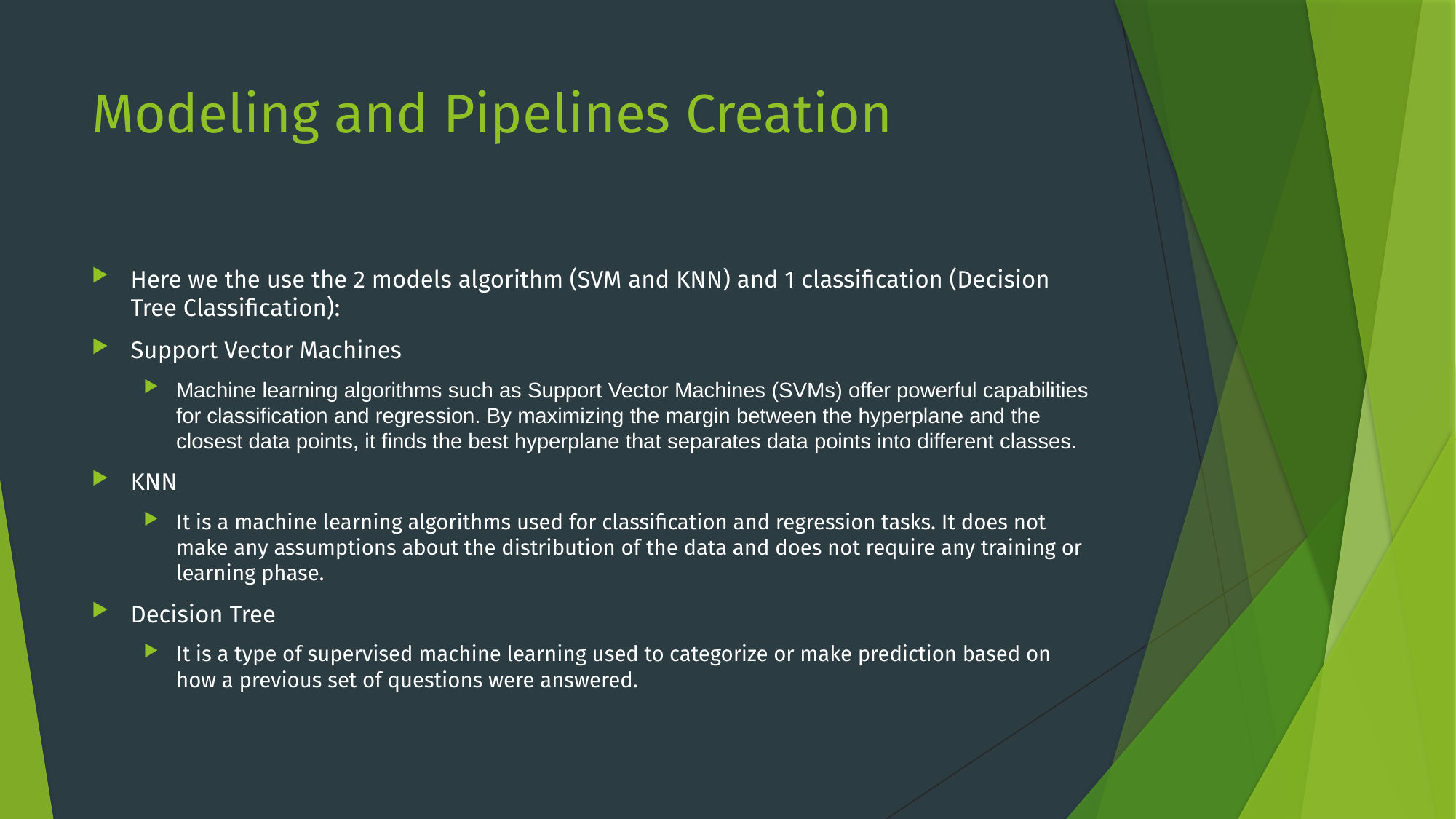

# Modeling and Pipelines Creation
Here we the use the 2 models algorithm (SVM and KNN) and 1 classification (Decision Tree Classification):
Support Vector Machines
Machine learning algorithms such as Support Vector Machines (SVMs) offer powerful capabilities for classification and regression. By maximizing the margin between the hyperplane and the closest data points, it finds the best hyperplane that separates data points into different classes.
KNN
It is a machine learning algorithms used for classification and regression tasks. It does not make any assumptions about the distribution of the data and does not require any training or learning phase.
Decision Tree
It is a type of supervised machine learning used to categorize or make prediction based on how a previous set of questions were answered.